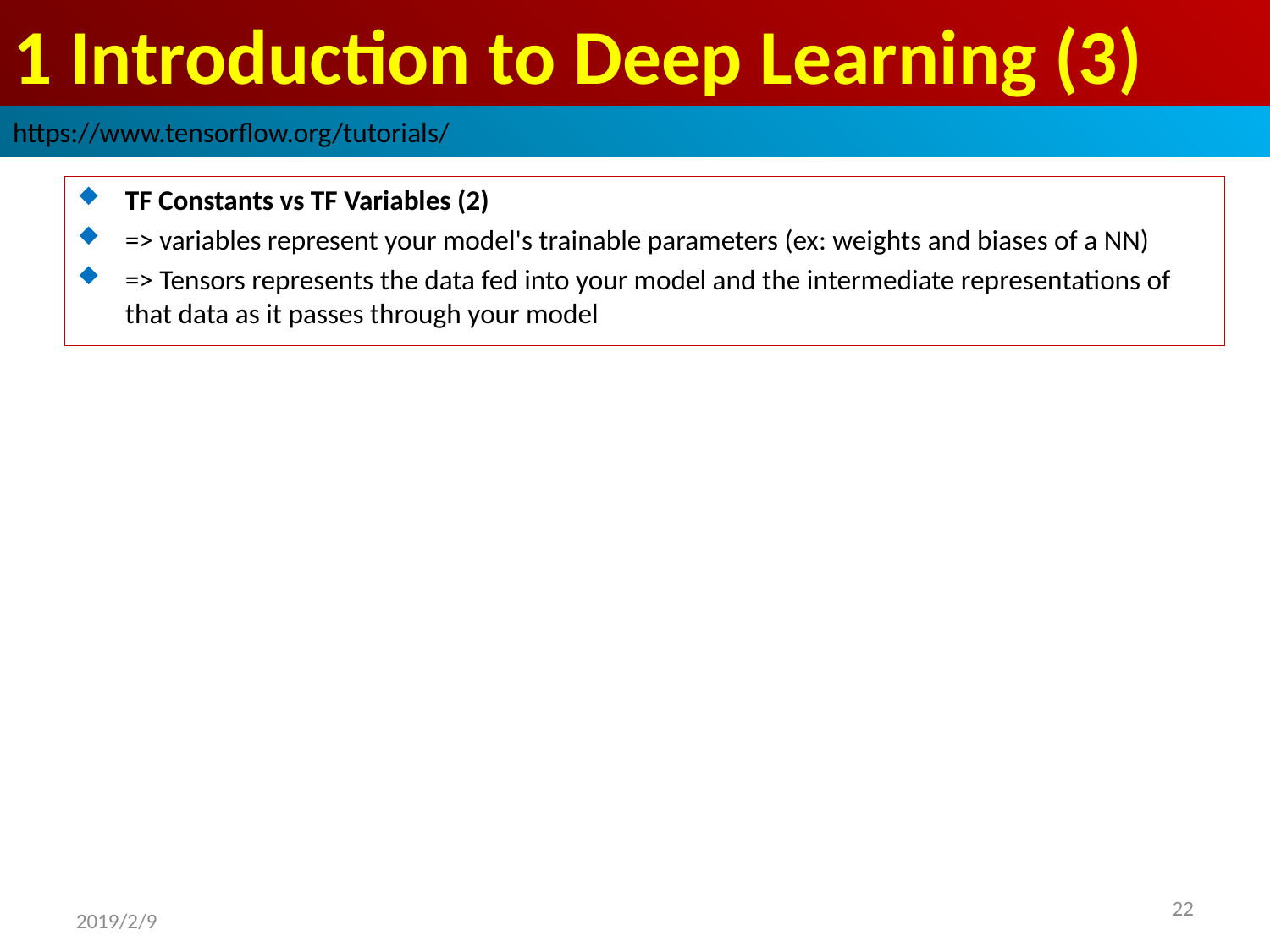

# 1 Introduction to Deep Learning (3)
https://www.tensorflow.org/tutorials/
TF Constants vs TF Variables (2)
=> variables represent your model's trainable parameters (ex: weights and biases of a NN)
=> Tensors represents the data fed into your model and the intermediate representations of that data as it passes through your model

2019/2/9
22